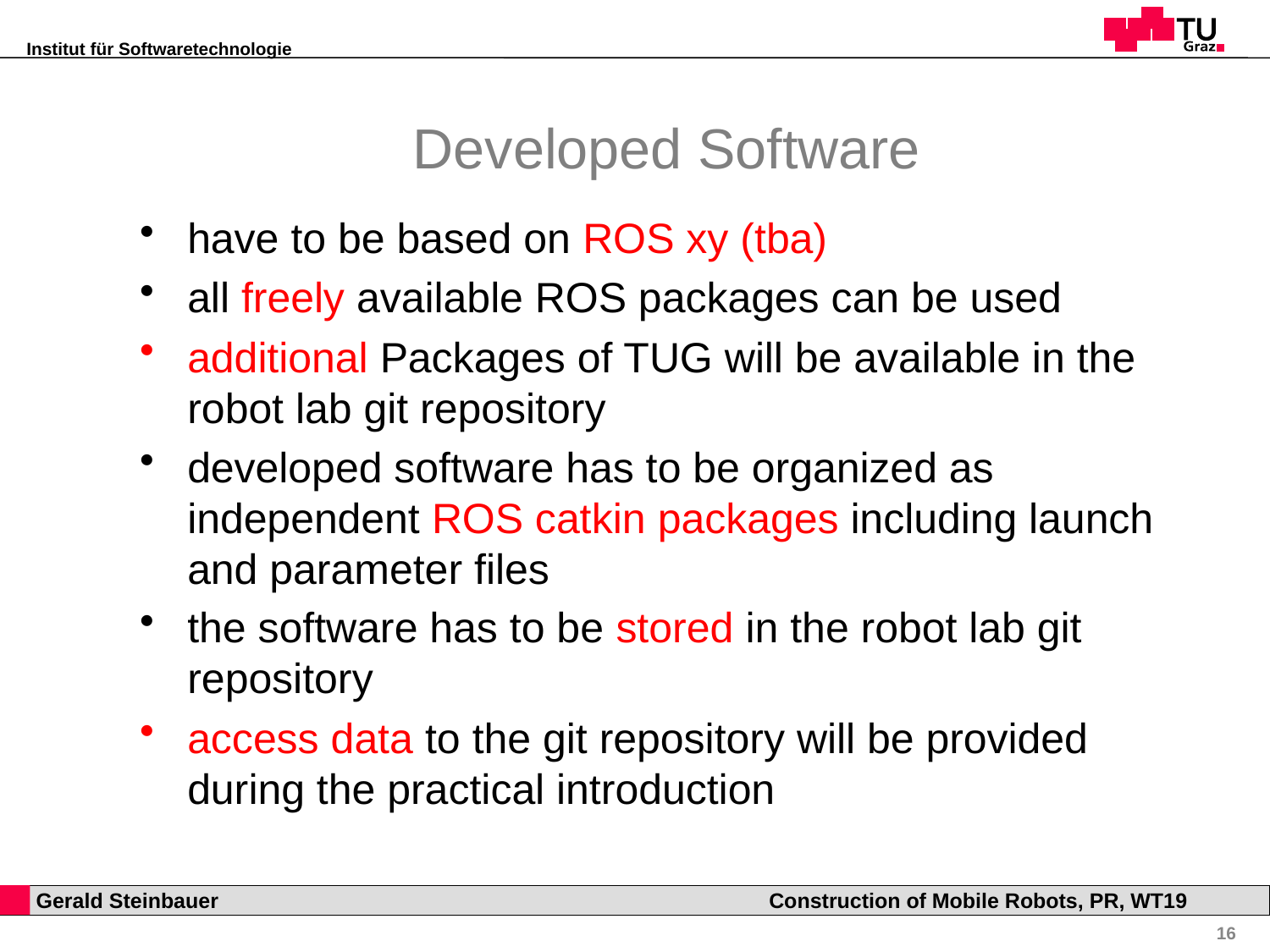

# Developed Software
have to be based on ROS xy (tba)
all freely available ROS packages can be used
additional Packages of TUG will be available in the robot lab git repository
developed software has to be organized as independent ROS catkin packages including launch and parameter files
the software has to be stored in the robot lab git repository
access data to the git repository will be provided during the practical introduction